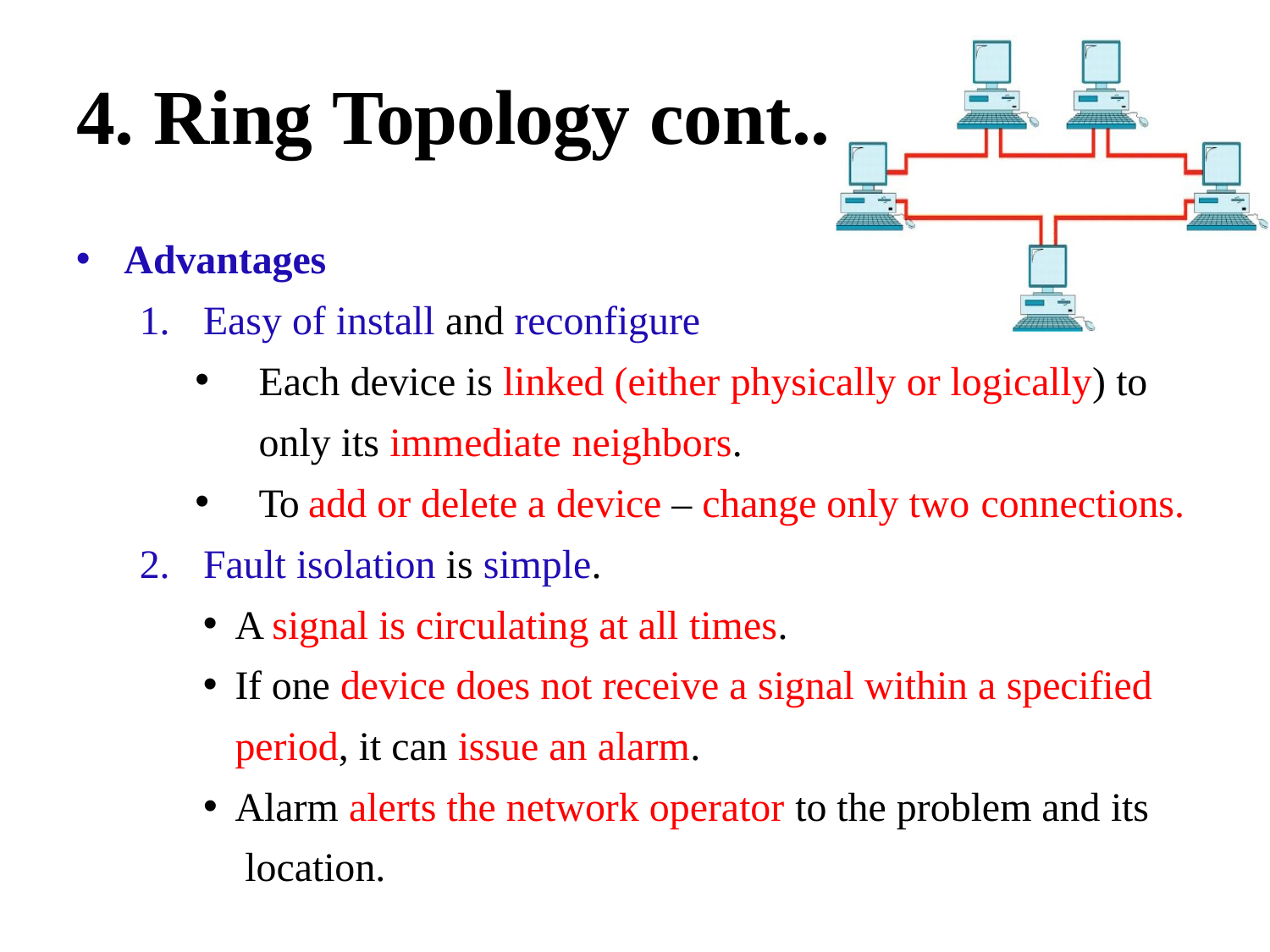

# 4. Ring Topology cont..
Advantages
Easy of install and reconfigure
Each device is linked (either physically or logically) to
only its immediate neighbors.
To add or delete a device – change only two connections.
Fault isolation is simple.
A signal is circulating at all times.
If one device does not receive a signal within a specified
period, it can issue an alarm.
Alarm alerts the network operator to the problem and its  location.